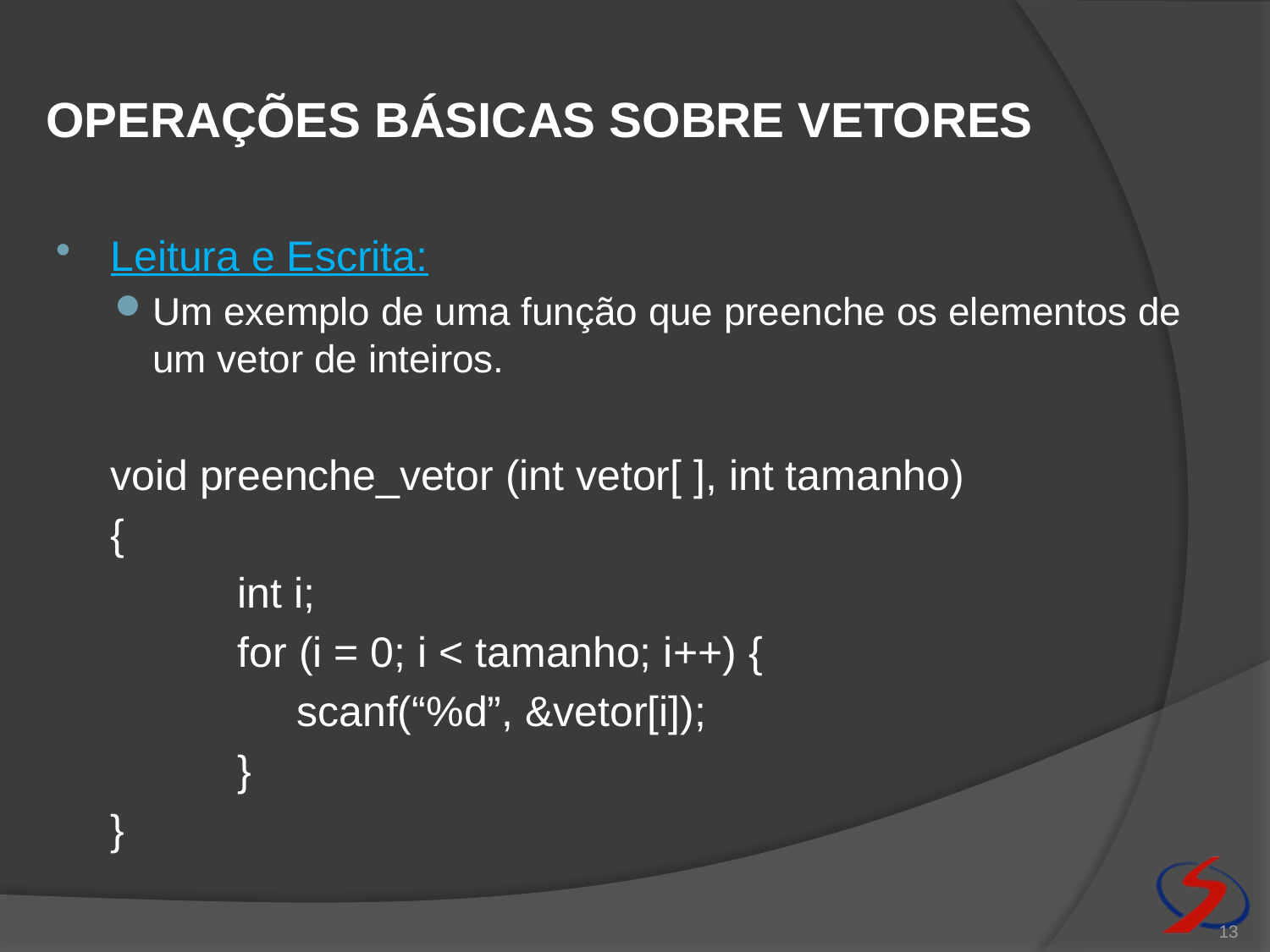

# Operações básicas sobre vetores
Leitura e Escrita:
Um exemplo de uma função que preenche os elementos de um vetor de inteiros.

	void preenche_vetor (int vetor[ ], int tamanho)
	{
		int i;
		for (i = 0; i < tamanho; i++) {
		     scanf(“%d”, &vetor[i]);
		}
	}
13